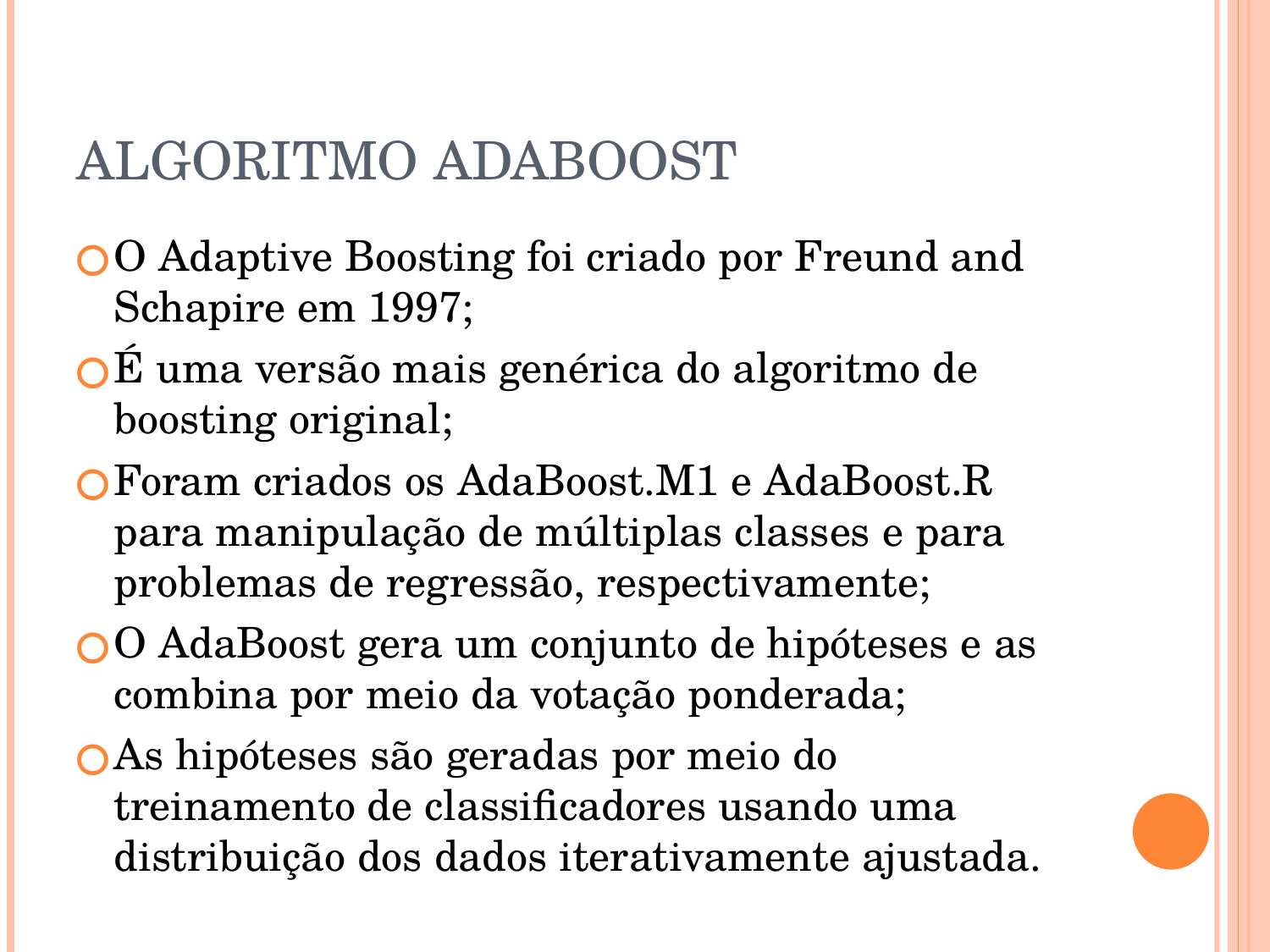

# Algoritmo AdaBoost
O Adaptive Boosting foi criado por Freund and Schapire em 1997;
É uma versão mais genérica do algoritmo de boosting original;
Foram criados os AdaBoost.M1 e AdaBoost.R para manipulação de múltiplas classes e para problemas de regressão, respectivamente;
O AdaBoost gera um conjunto de hipóteses e as combina por meio da votação ponderada;
As hipóteses são geradas por meio do treinamento de classificadores usando uma distribuição dos dados iterativamente ajustada.